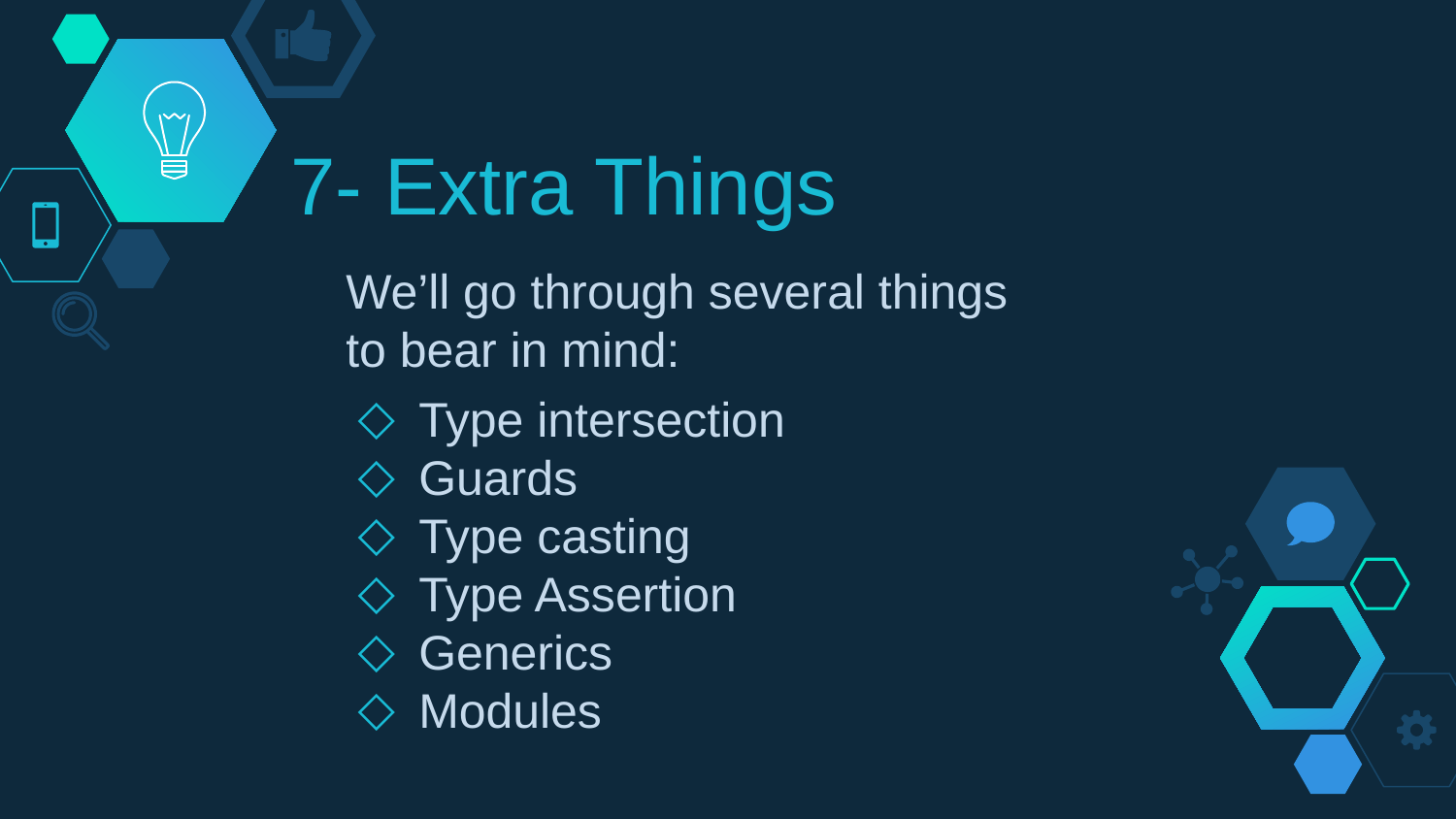

# 7- Extra Things
We’ll go through several things to bear in mind:
Type intersection
Guards
Type casting
Type Assertion
Generics
Modules